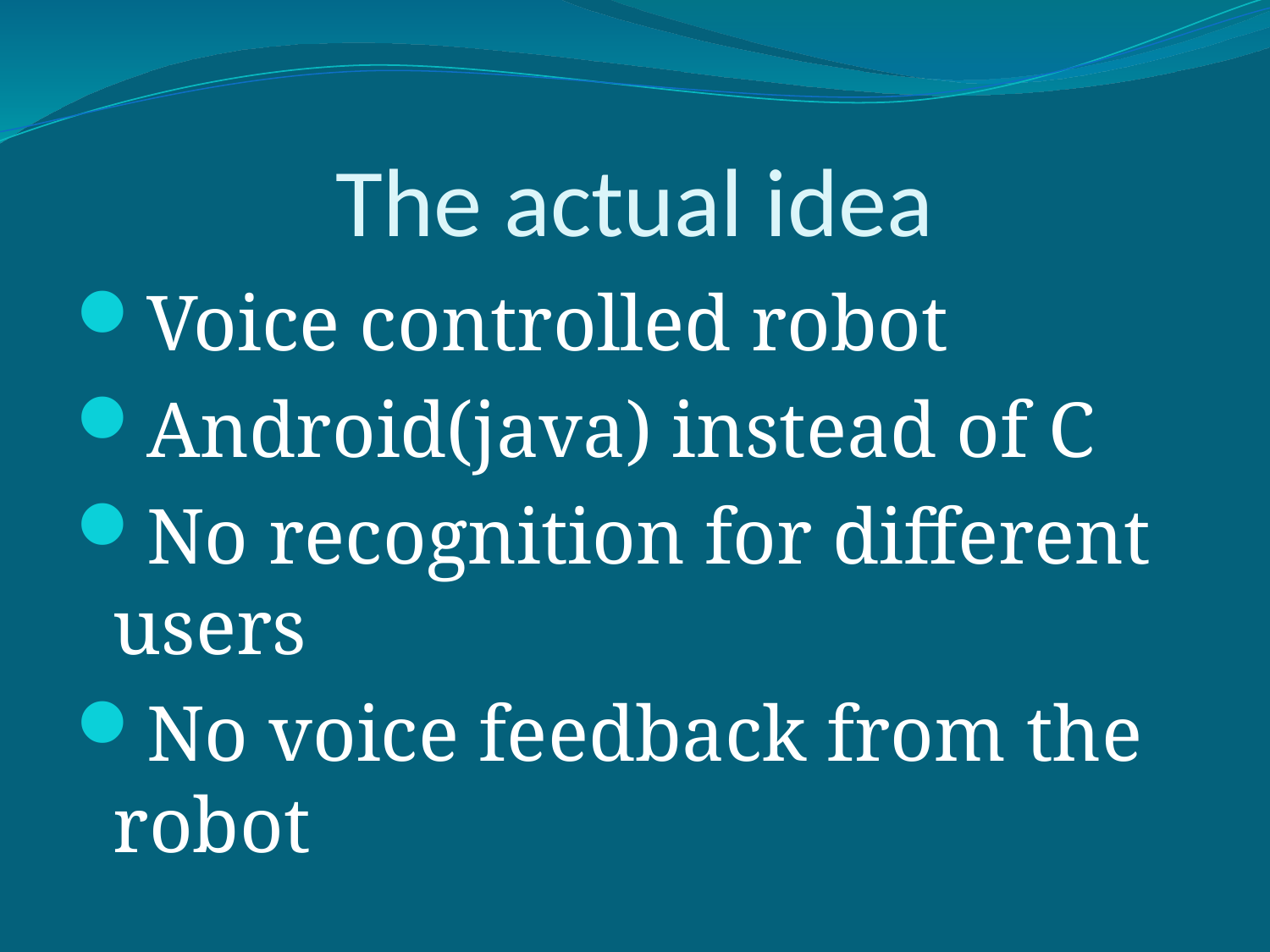

# The actual idea
Voice controlled robot
Android(java) instead of C
No recognition for different users
No voice feedback from the robot